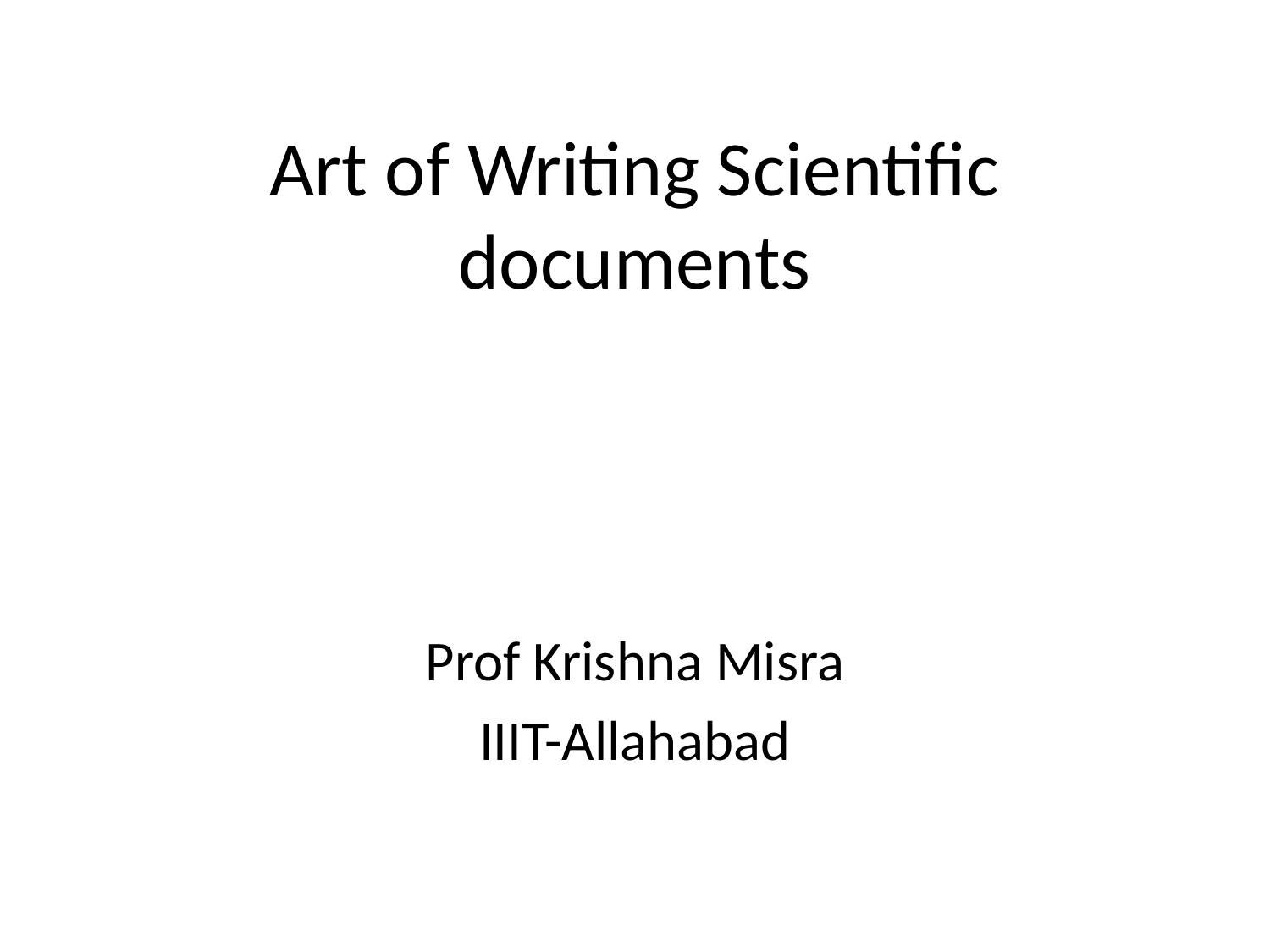

# Art of Writing Scientific documents

Prof Krishna Misra
IIIT-Allahabad